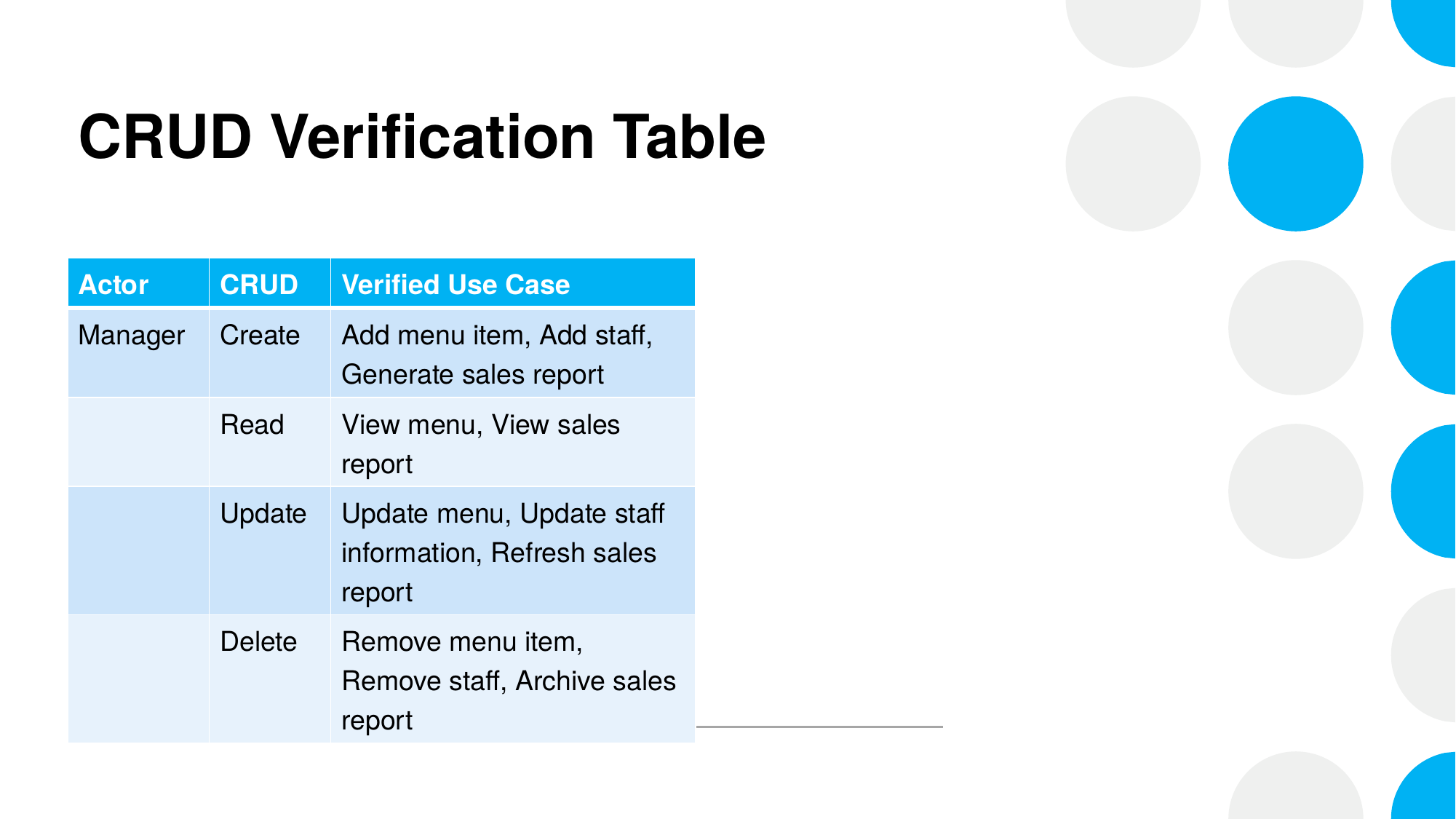

# CRUD Verification Table
| Actor | CRUD | Verified Use Case |
| --- | --- | --- |
| Manager | Create | Add menu item, Add staff, Generate sales report |
|  | Read | View menu, View sales report |
|  | Update | Update menu, Update staff information, Refresh sales report |
|  | Delete | Remove menu item, Remove staff, Archive sales report |